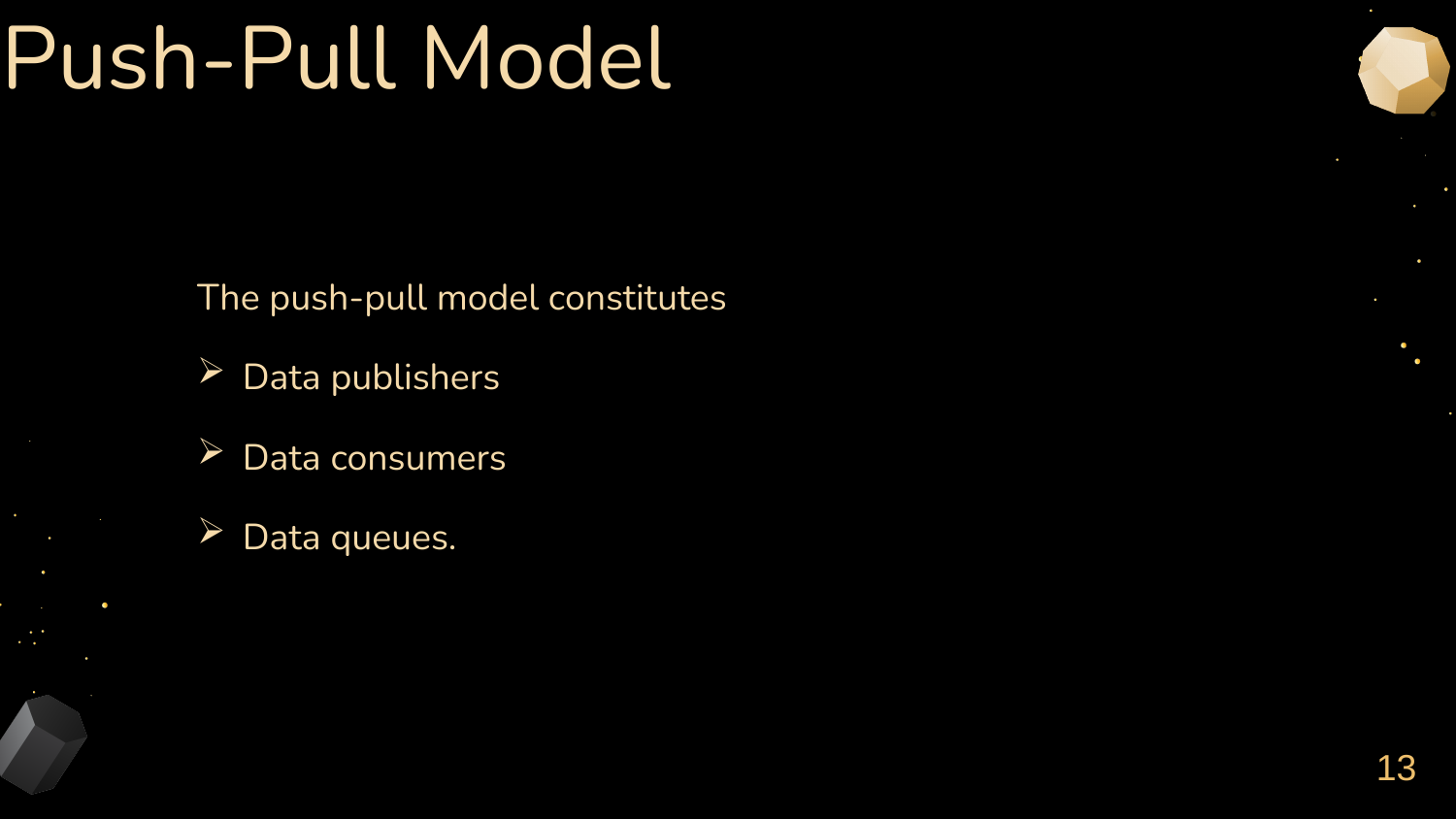

# Push-Pull Model
The push-pull model constitutes
Data publishers
Data consumers
Data queues.
13